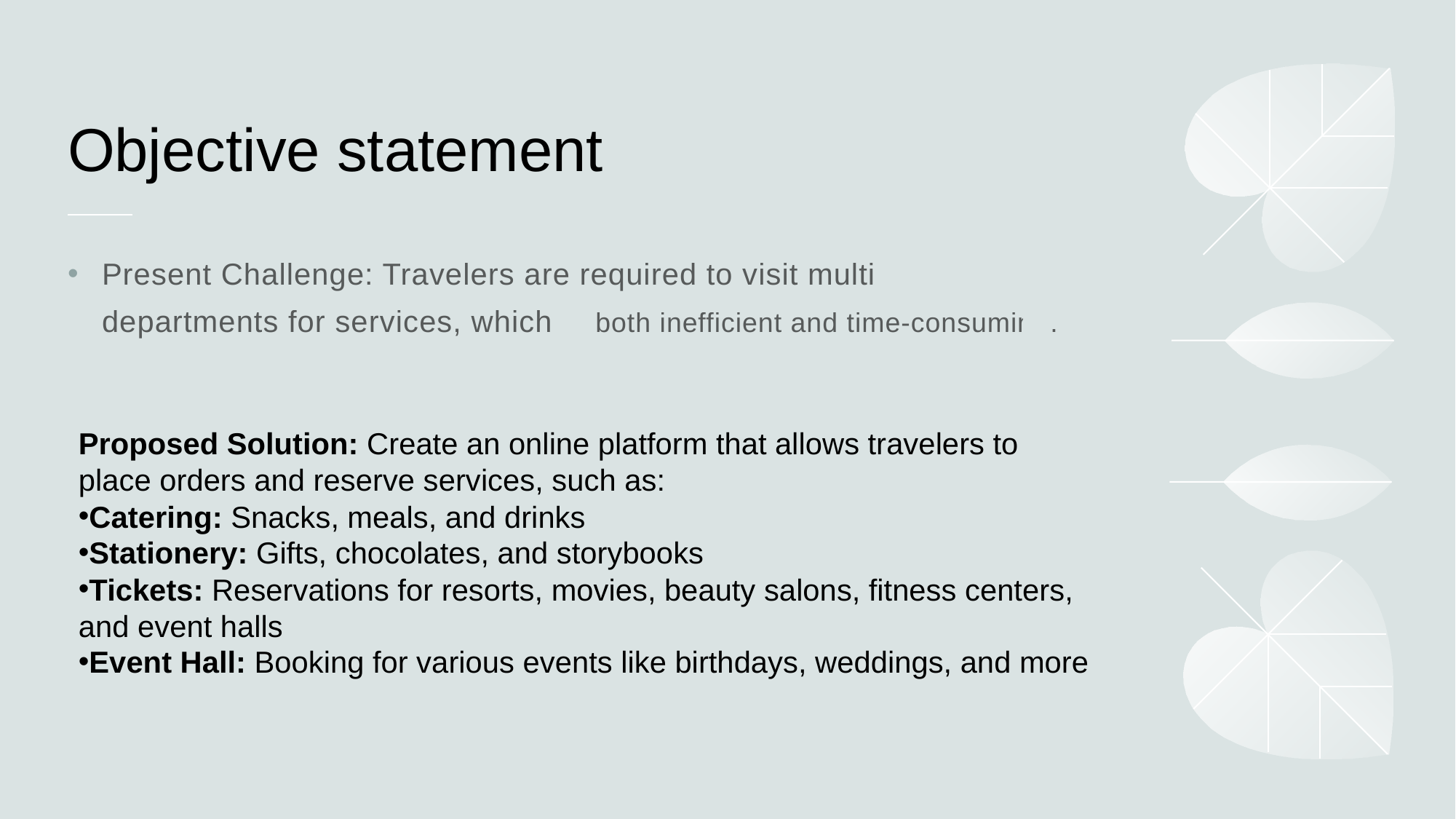

# Objective statement
Present Challenge: Travelers are required to visit multiple departments for services, which is both inefficient and time-consuming.
Proposed Solution: Create an online platform that allows travelers to place orders and reserve services, such as:
Catering: Snacks, meals, and drinks
Stationery: Gifts, chocolates, and storybooks
Tickets: Reservations for resorts, movies, beauty salons, fitness centers, and event halls
Event Hall: Booking for various events like birthdays, weddings, and more